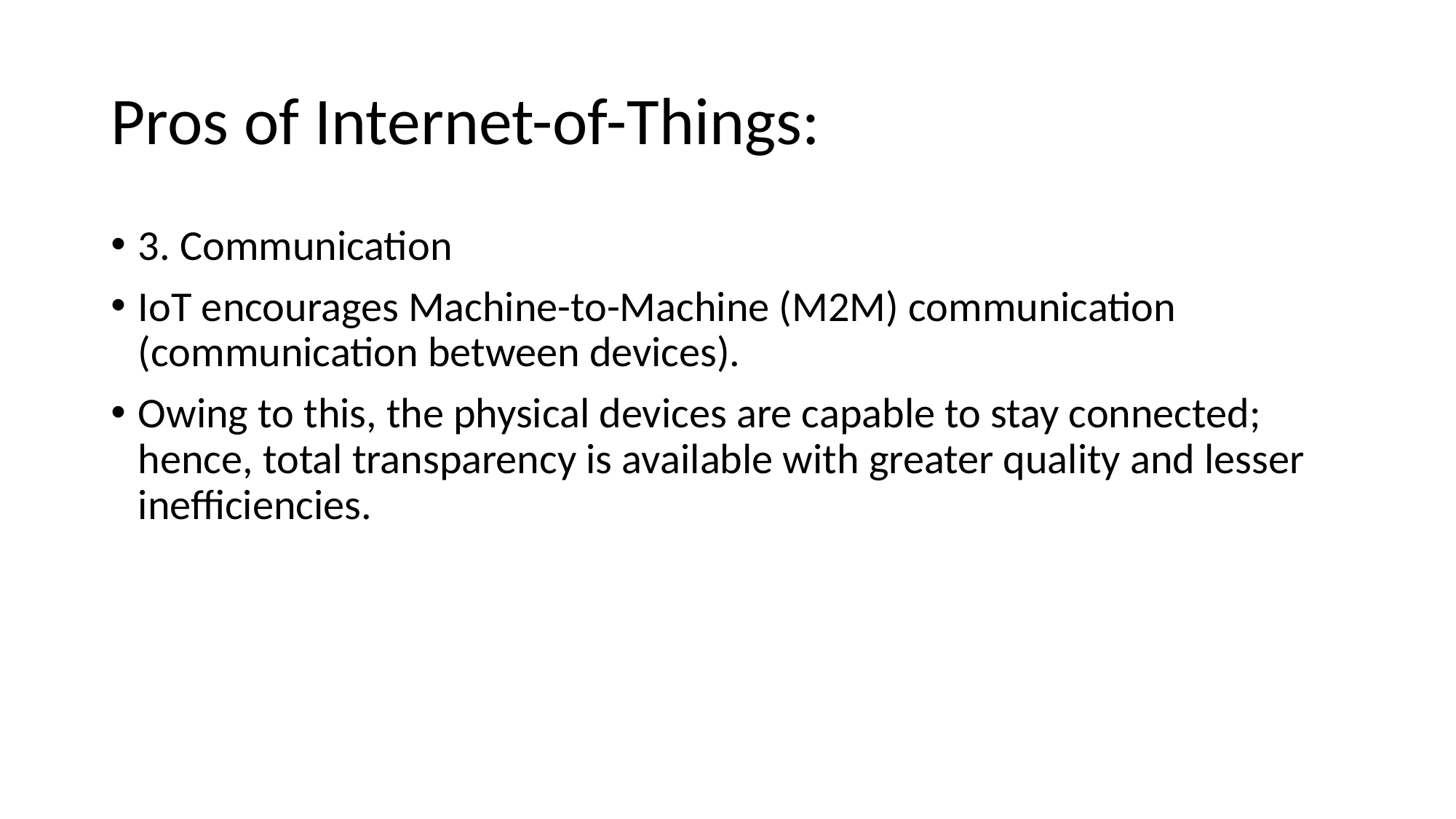

# Pros of Internet-of-Things:
3. Communication
IoT encourages Machine-to-Machine (M2M) communication (communication between devices).
Owing to this, the physical devices are capable to stay connected; hence, total transparency is available with greater quality and lesser inefficiencies.